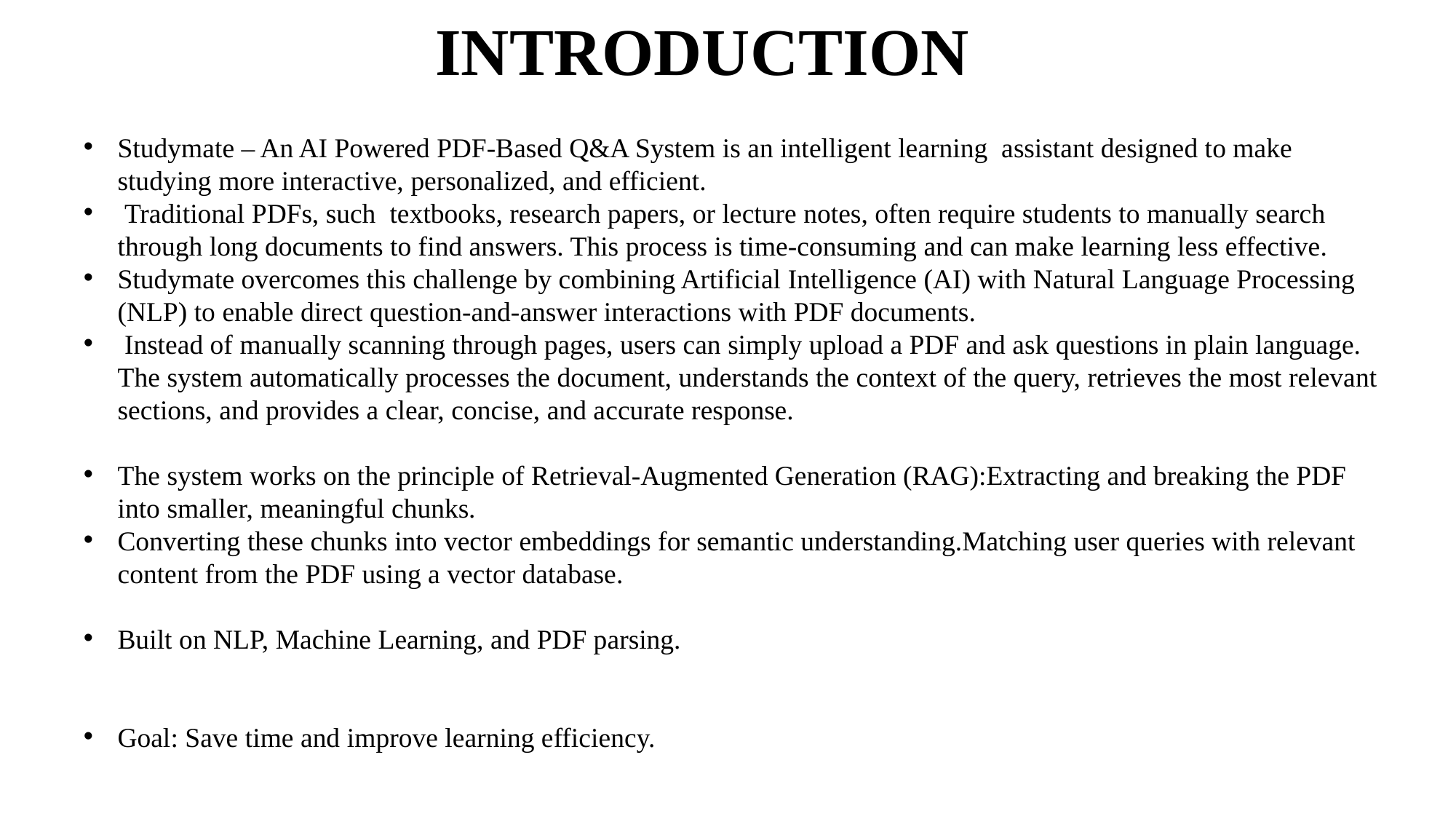

# INTRODUCTION

Studymate – An AI Powered PDF-Based Q&A System is an intelligent learning  assistant designed to make studying more interactive, personalized, and efficient.
 Traditional PDFs, such  textbooks, research papers, or lecture notes, often require students to manually search through long documents to find answers. This process is time-consuming and can make learning less effective.
Studymate overcomes this challenge by combining Artificial Intelligence (AI) with Natural Language Processing (NLP) to enable direct question-and-answer interactions with PDF documents.
 Instead of manually scanning through pages, users can simply upload a PDF and ask questions in plain language. The system automatically processes the document, understands the context of the query, retrieves the most relevant sections, and provides a clear, concise, and accurate response.

The system works on the principle of Retrieval-Augmented Generation (RAG):Extracting and breaking the PDF into smaller, meaningful chunks.
Converting these chunks into vector embeddings for semantic understanding.Matching user queries with relevant content from the PDF using a vector database.

Built on NLP, Machine Learning, and PDF parsing.

Goal: Save time and improve learning efficiency.